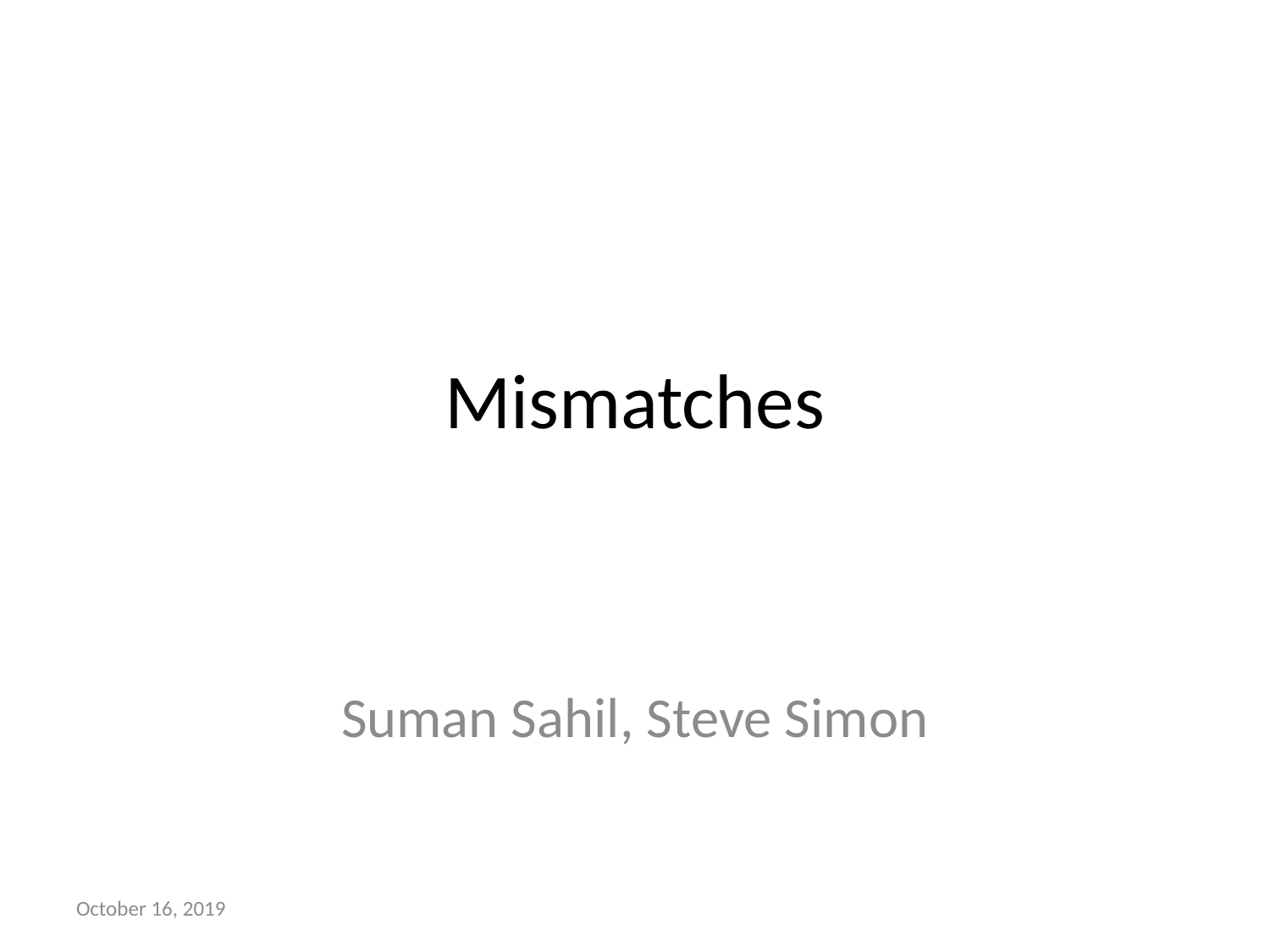

# Mismatches
Suman Sahil, Steve Simon
October 16, 2019